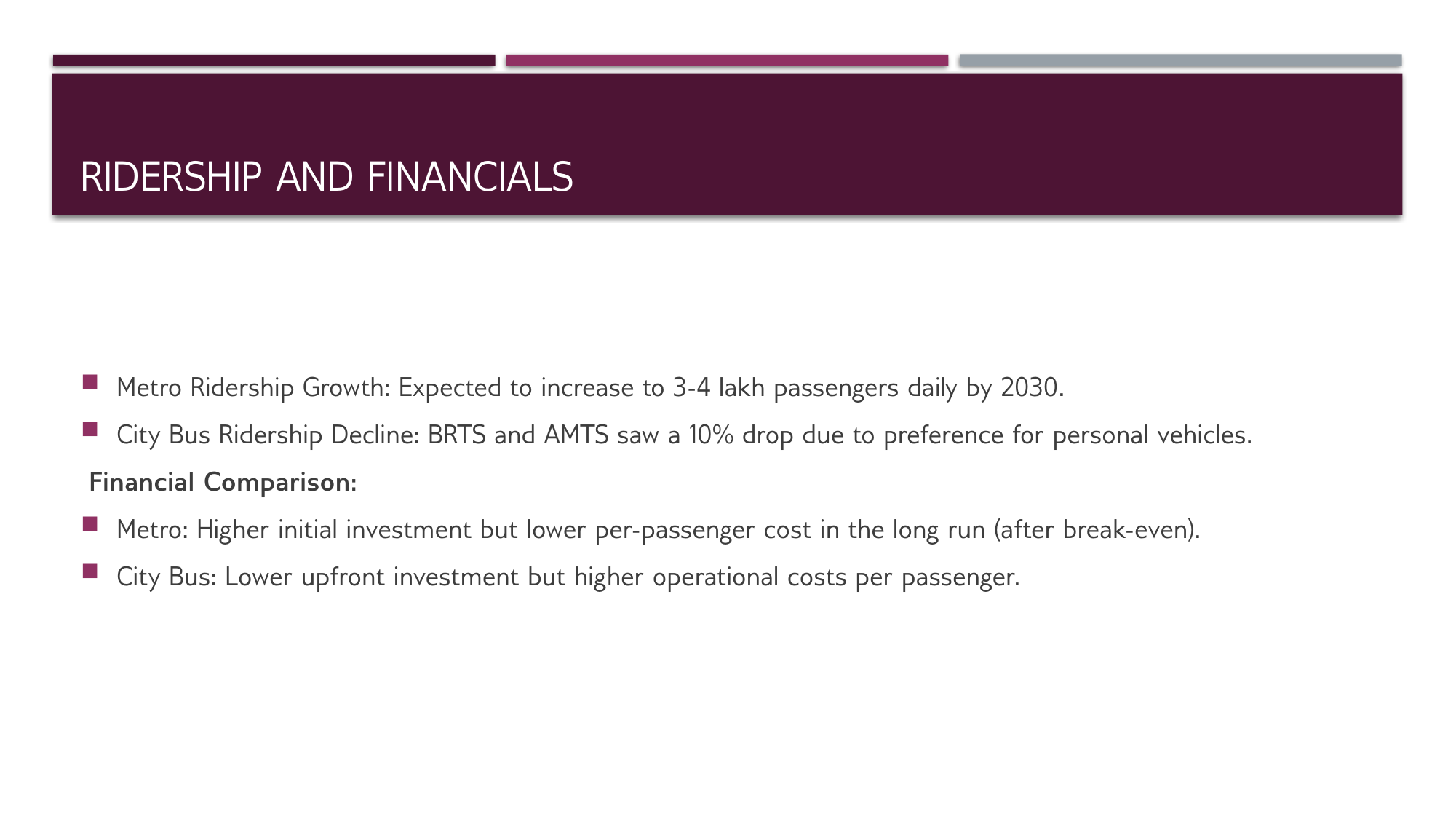

# Ridership and Financials
Metro Ridership Growth: Expected to increase to 3-4 lakh passengers daily by 2030.
City Bus Ridership Decline: BRTS and AMTS saw a 10% drop due to preference for personal vehicles.
 Financial Comparison:
Metro: Higher initial investment but lower per-passenger cost in the long run (after break-even).
City Bus: Lower upfront investment but higher operational costs per passenger.